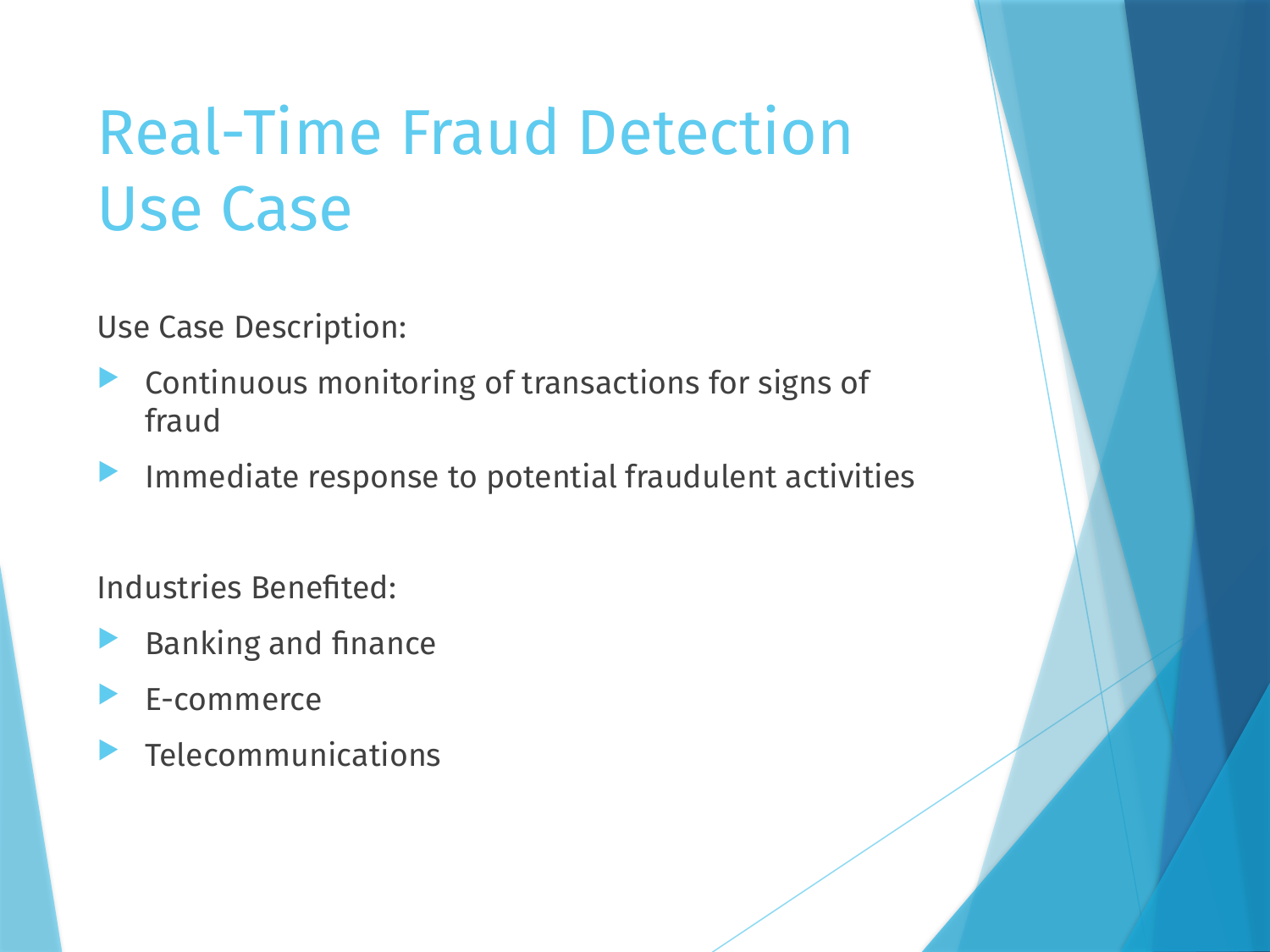

# Real-Time Fraud Detection Use Case
Use Case Description:
Continuous monitoring of transactions for signs of fraud
Immediate response to potential fraudulent activities

Industries Benefited:
Banking and finance
E-commerce
Telecommunications